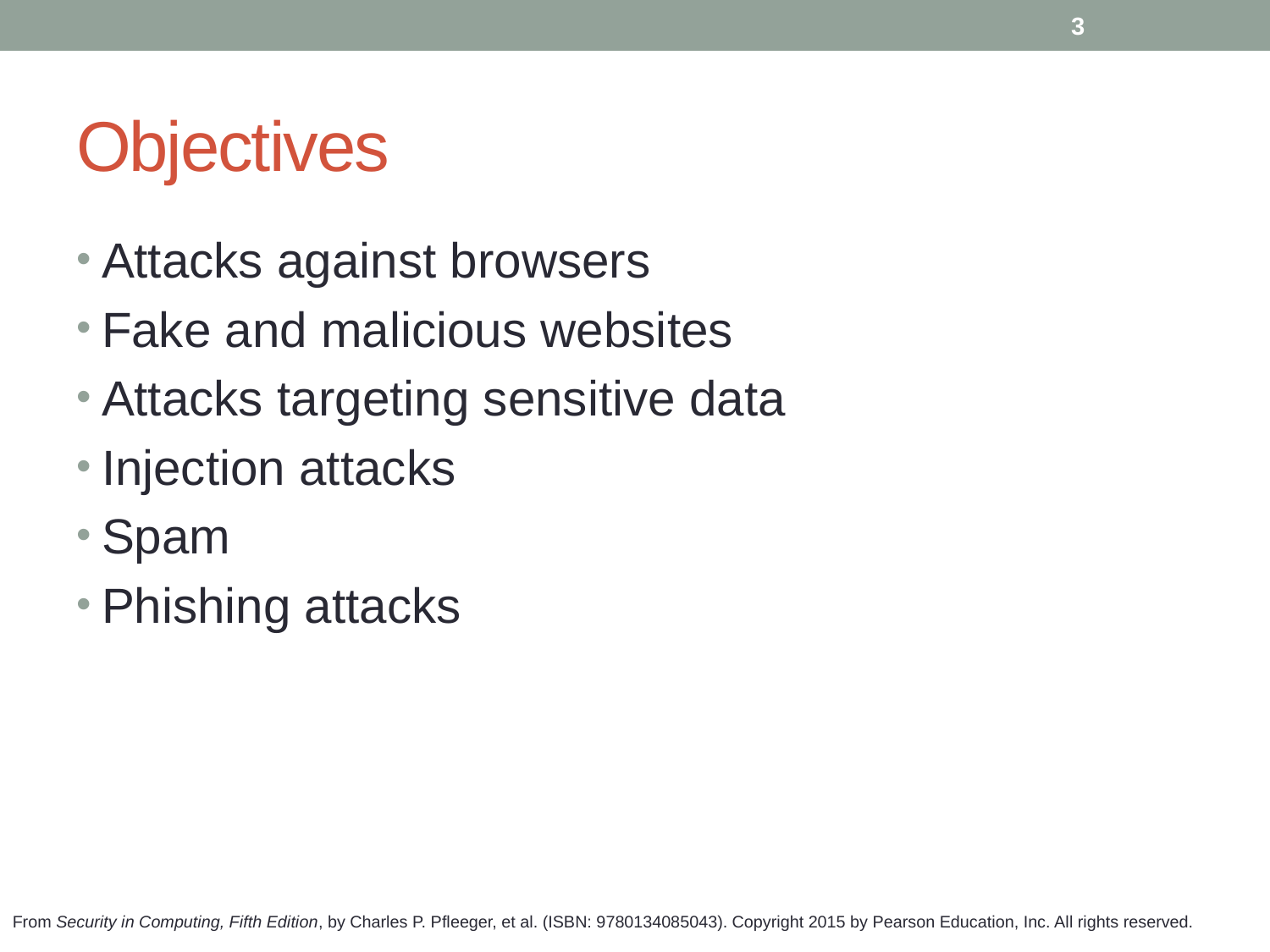

3
# Objectives
Attacks against browsers
Fake and malicious websites
Attacks targeting sensitive data
Injection attacks
Spam
Phishing attacks